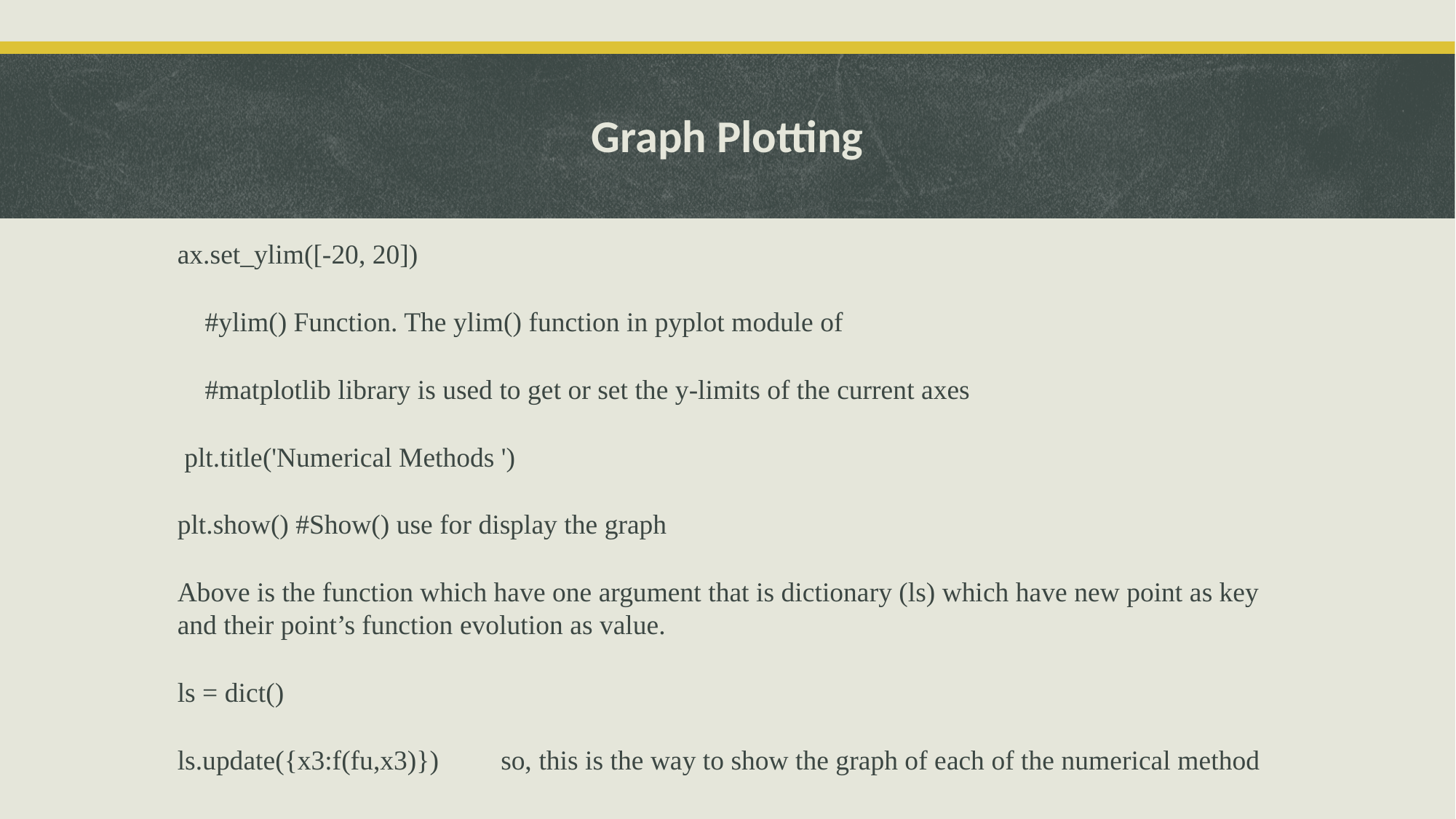

# Graph Plotting
ax.set_ylim([-20, 20])
    #ylim() Function. The ylim() function in pyplot module of
    #matplotlib library is used to get or set the y-limits of the current axes
 plt.title('Numerical Methods ')
plt.show() #Show() use for display the graph
Above is the function which have one argument that is dictionary (ls) which have new point as key and their point’s function evolution as value.
ls = dict()
ls.update({x3:f(fu,x3)})         so, this is the way to show the graph of each of the numerical method